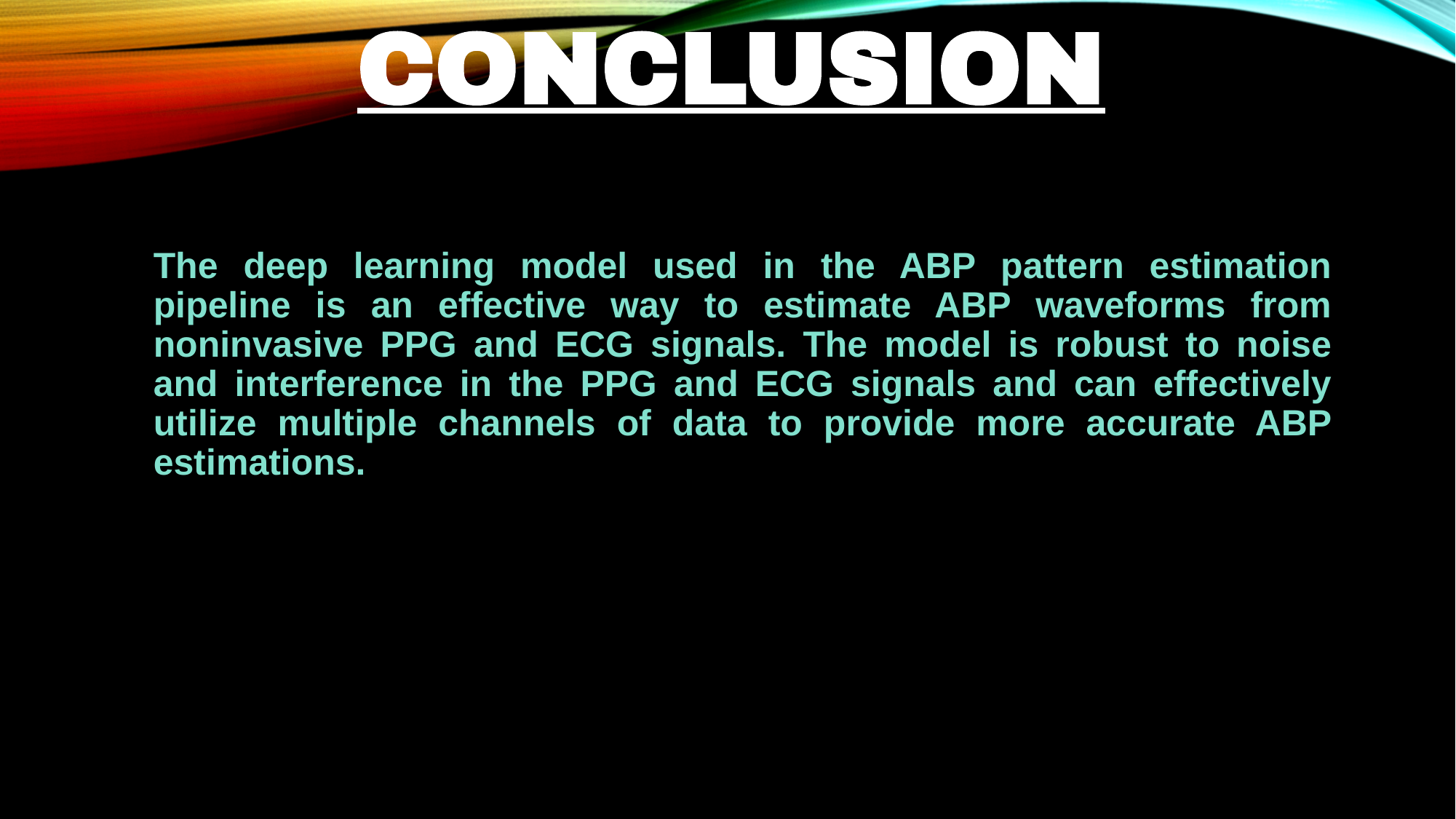

# Conclusion
The deep learning model used in the ABP pattern estimation pipeline is an effective way to estimate ABP waveforms from noninvasive PPG and ECG signals. The model is robust to noise and interference in the PPG and ECG signals and can effectively utilize multiple channels of data to provide more accurate ABP estimations.